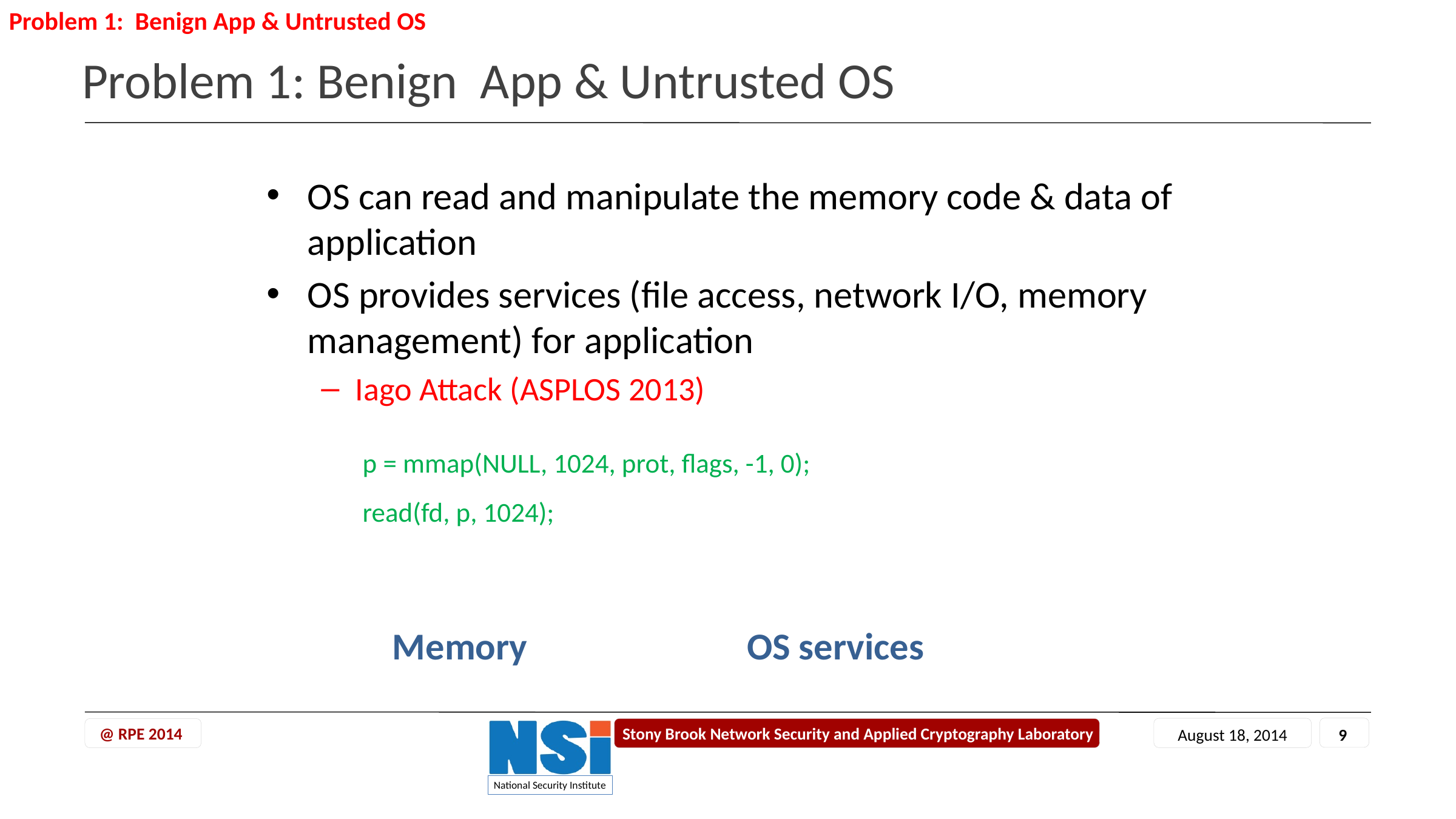

Problem 1:  Benign App & Untrusted OS
# Problem 1: Benign  App & Untrusted OS
OS can read and manipulate the memory code & data of application
OS provides services (file access, network I/O, memory management) for application
Iago Attack (ASPLOS 2013)
p = mmap(NULL, 1024, prot, flags, -1, 0);
read(fd, p, 1024);
Memory
OS services